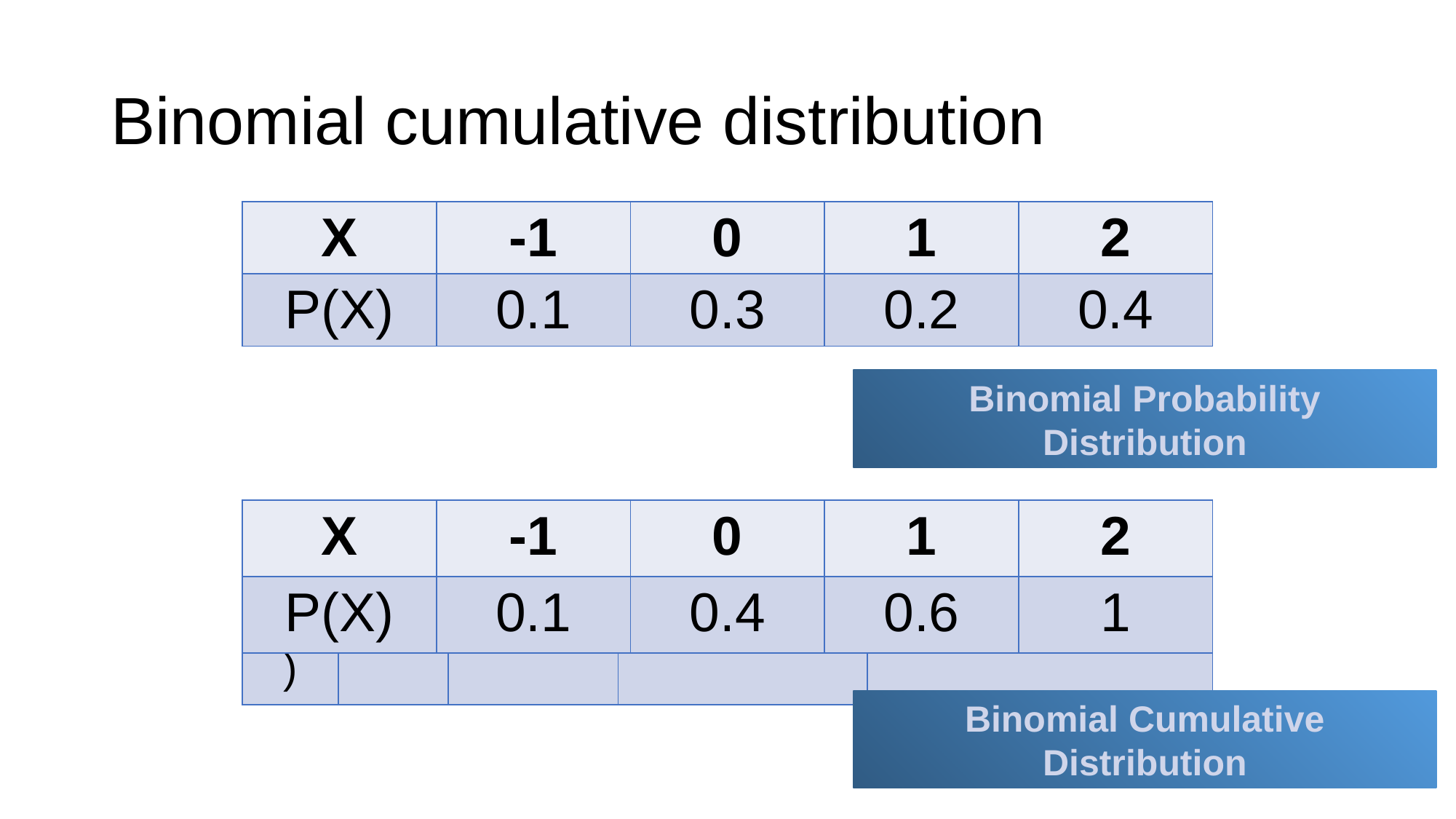

# Binomial cumulative distribution
| X | -1 | 0 | 1 | 2 |
| --- | --- | --- | --- | --- |
| P(X) | 0.1 | 0.3 | 0.2 | 0.4 |
Binomial Probability Distribution
| X | -1 | 0 | 1 | 2 |
| --- | --- | --- | --- | --- |
| P(X) | 0.1 | 0.4 | 0.6 | 1 |
| X | -1 | 0 | 1 | 2 |
| --- | --- | --- | --- | --- |
| P(X) | 0.1 | 0.1+0.3 | 0.1+0.3+0.2 | 0.1+0.3+0.2+0.4 |
Binomial Cumulative Distribution